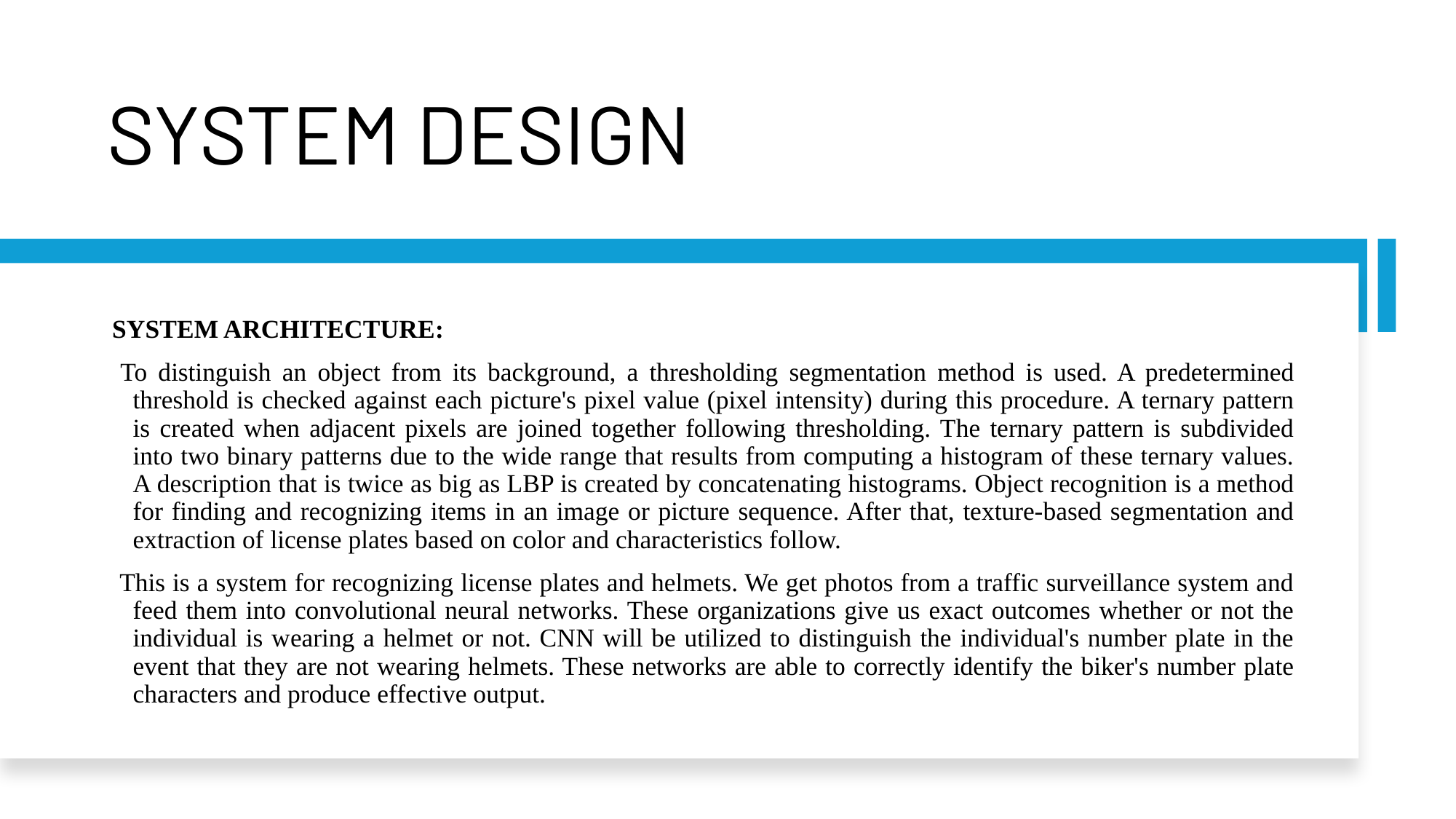

# SYSTEM DESIGN

 SYSTEM ARCHITECTURE:
  To distinguish an object from its background, a thresholding segmentation method is used. A predetermined threshold is checked against each picture's pixel value (pixel intensity) during this procedure. A ternary pattern is created when adjacent pixels are joined together following thresholding. The ternary pattern is subdivided into two binary patterns due to the wide range that results from computing a histogram of these ternary values. A description that is twice as big as LBP is created by concatenating histograms. Object recognition is a method for finding and recognizing items in an image or picture sequence. After that, texture-based segmentation and extraction of license plates based on color and characteristics follow.
  This is a system for recognizing license plates and helmets. We get photos from a traffic surveillance system and feed them into convolutional neural networks. These organizations give us exact outcomes whether or not the individual is wearing a helmet or not. CNN will be utilized to distinguish the individual's number plate in the event that they are not wearing helmets. These networks are able to correctly identify the biker's number plate characters and produce effective output.